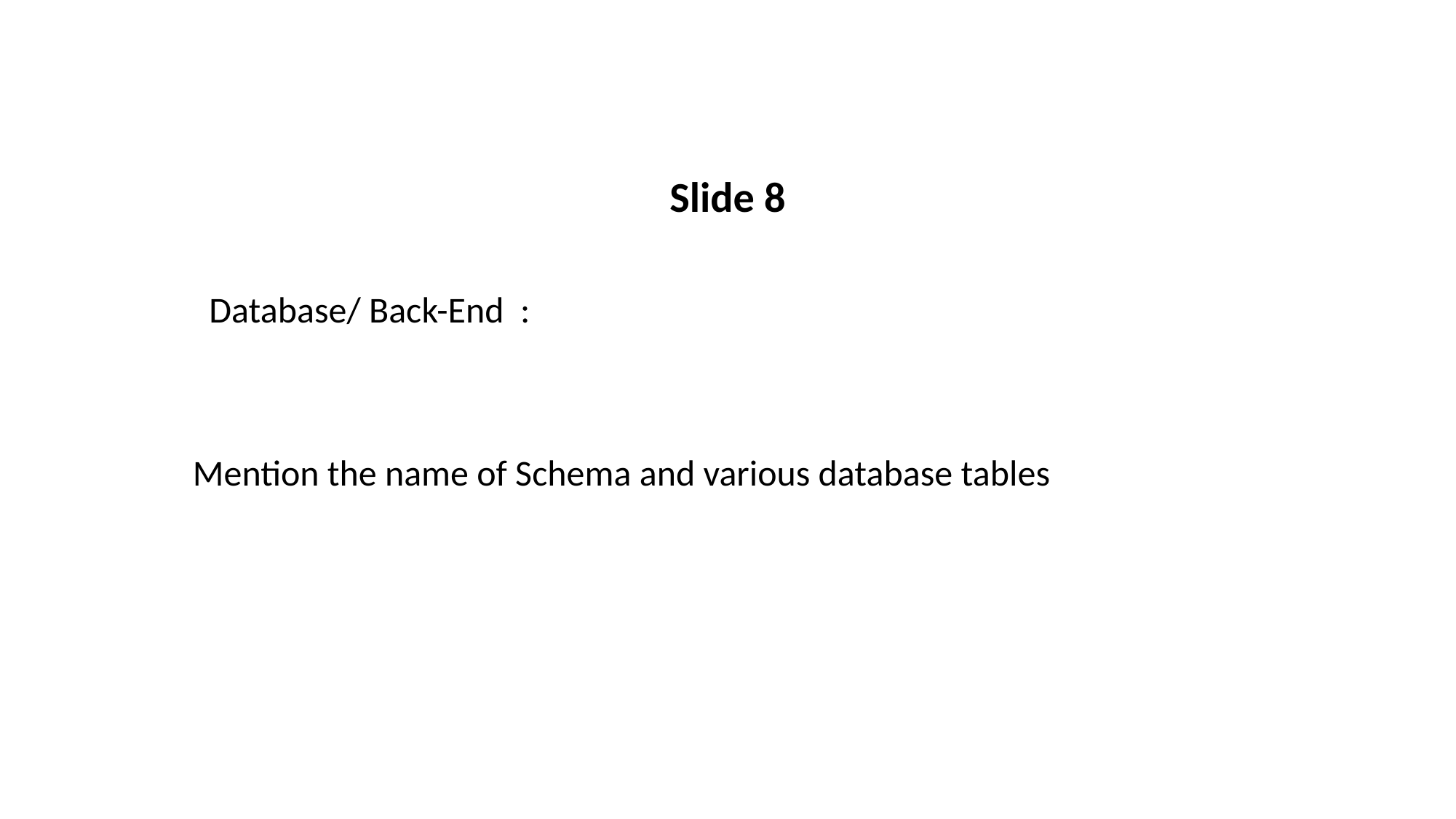

Slide 8

  Database/ Back-End  :

Mention the name of Schema and various database tables